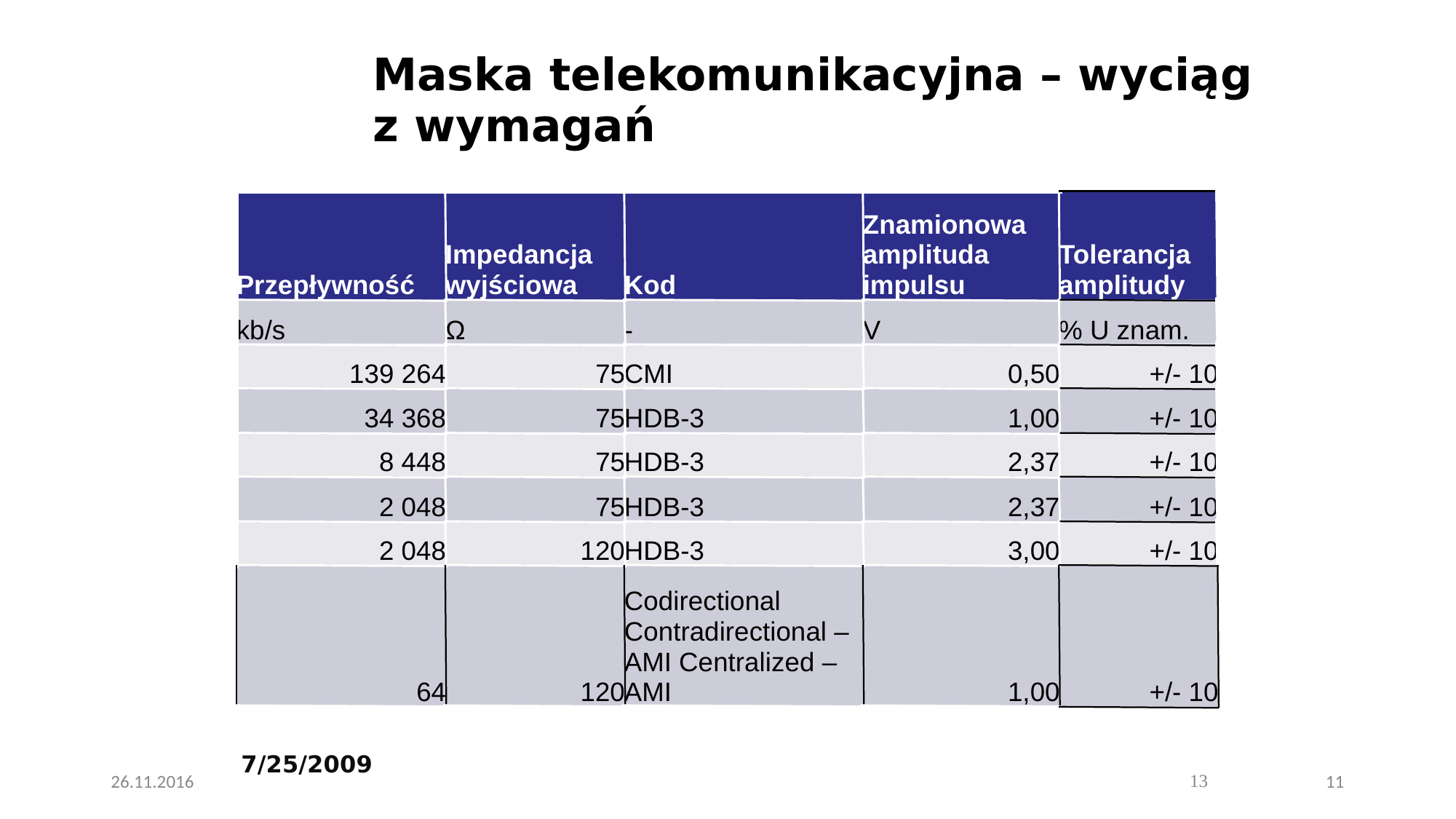

# Maska telekomunikacyjna – wyciąg z wymagań

Przepływność

Impedancja wyjściowa

Kod

Znamionowa amplituda impulsu

Tolerancja amplitudy

kb/s

Ω

-

V

% U znam.

139 264

75

CMI

0,50

+/- 10

34 368

75

HDB-3

1,00

+/- 10

8 448

75

HDB-3

2,37

+/- 10

2 048

75

HDB-3

2,37

+/- 10

2 048

120

HDB-3

3,00

+/- 10

64

120

Codirectional Contradirectional – AMI Centralized – AMI

1,00

+/- 10
7/25/2009
13
26.11.2016
11